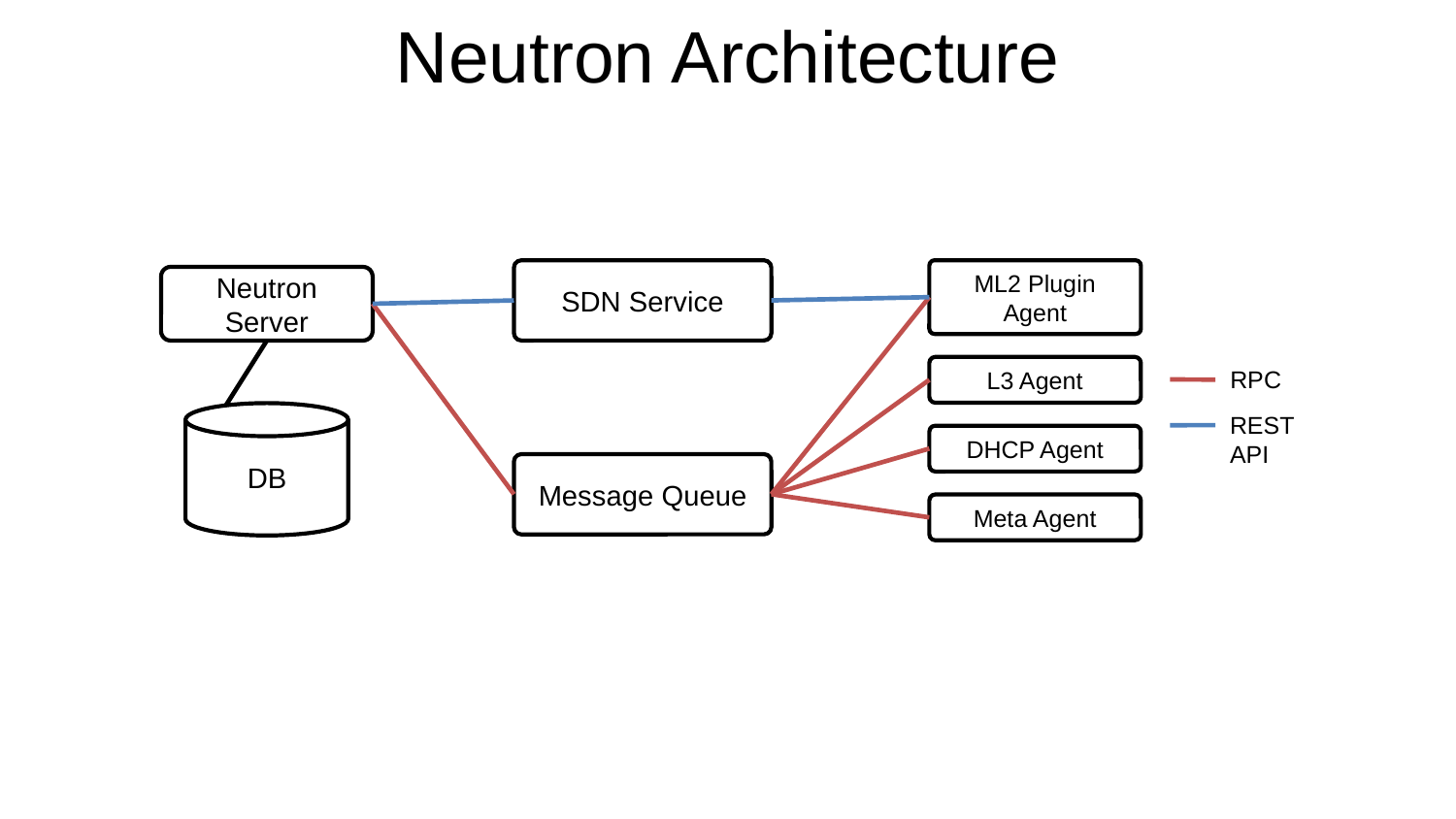

# Neutron Architecture
SDN Service
ML2 Plugin Agent
Neutron Server
RPC
L3 Agent
REST API
DB
DHCP Agent
Message Queue
Meta Agent